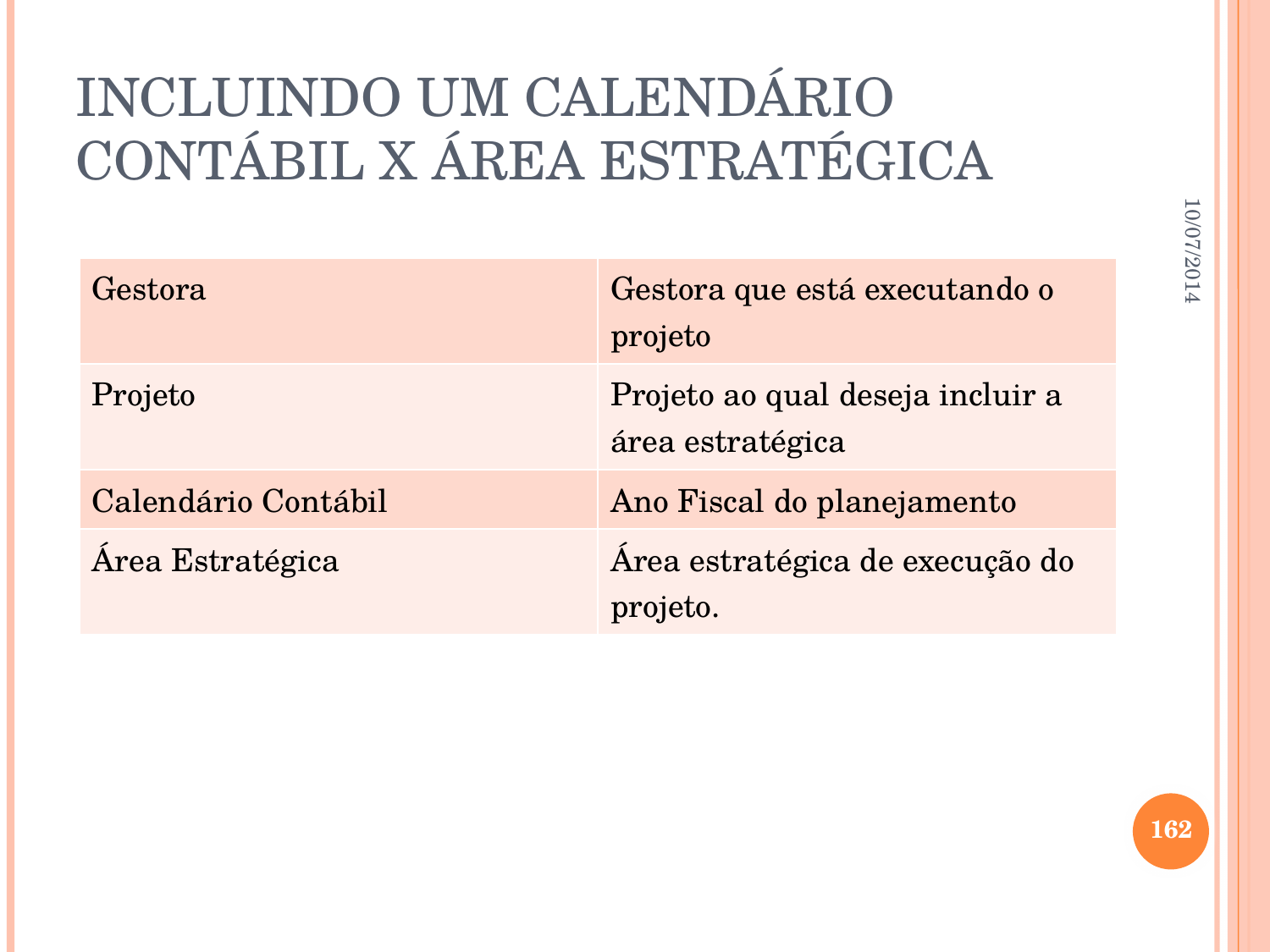

# Incluindo um calendário contábil x área estratégica
10/07/2014
| Gestora | Gestora que está executando o projeto |
| --- | --- |
| Projeto | Projeto ao qual deseja incluir a área estratégica |
| Calendário Contábil | Ano Fiscal do planejamento |
| Área Estratégica | Área estratégica de execução do projeto. |

162